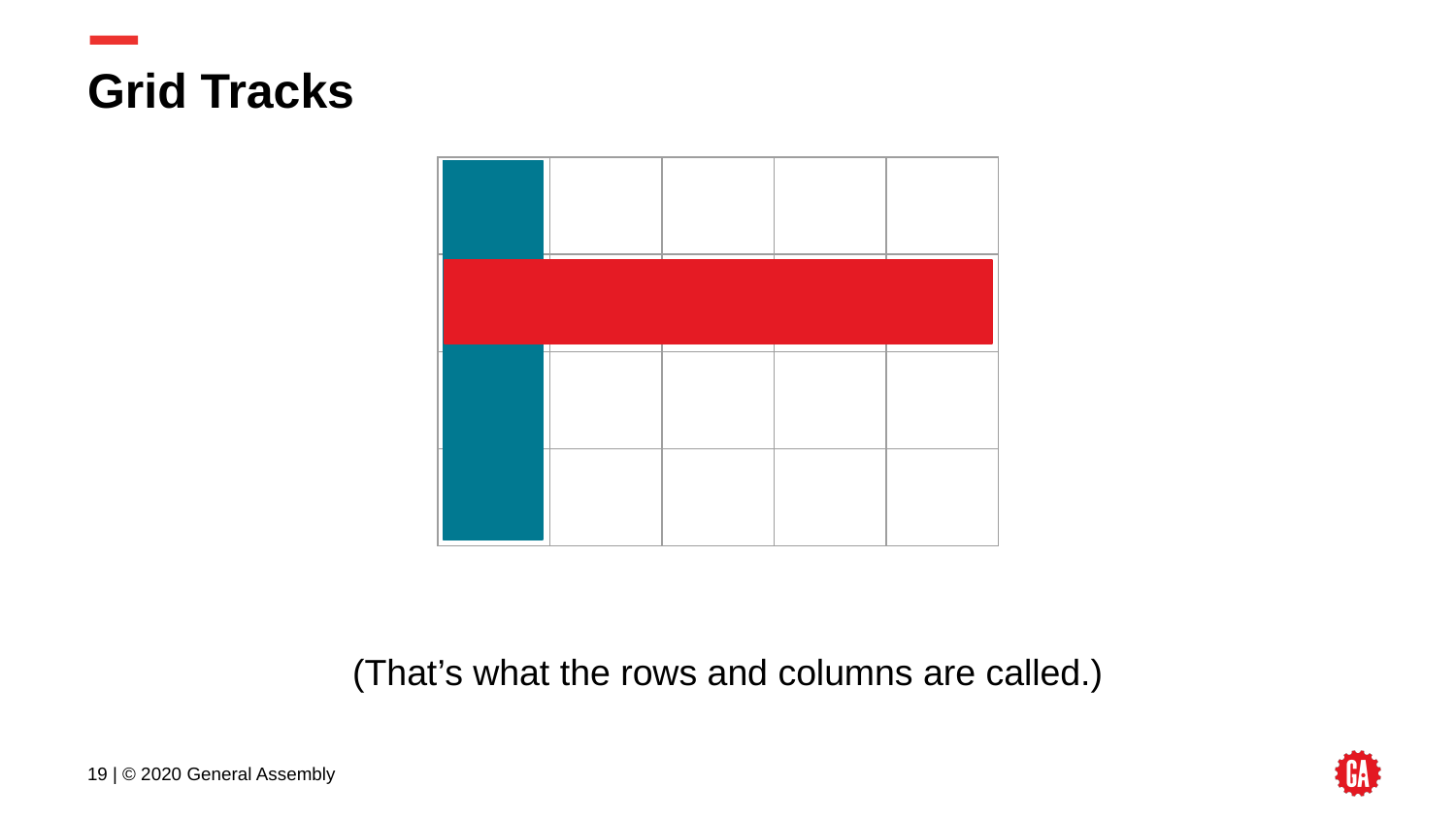

# Grid Tracks
|  |  |  |  |  |
| --- | --- | --- | --- | --- |
|  |  |  |  |  |
|  |  |  |  |  |
|  |  |  |  |  |

(That’s what the rows and columns are called.)
19 | © 2020 General Assembly